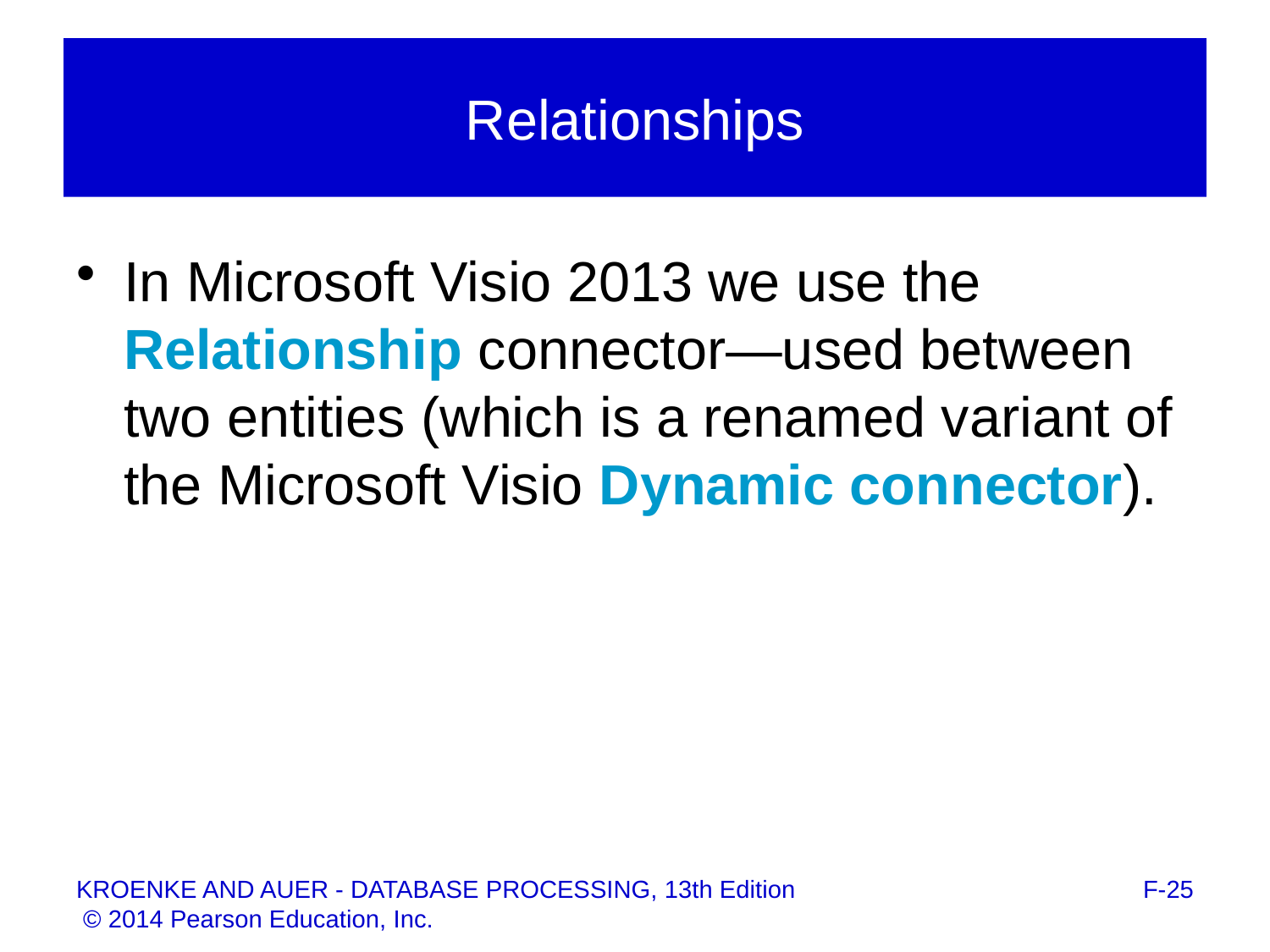

# Relationships
In Microsoft Visio 2013 we use the Relationship connector—used between two entities (which is a renamed variant of the Microsoft Visio Dynamic connector).

F-25
KROENKE AND AUER - DATABASE PROCESSING, 13th Edition  © 2014 Pearson Education, Inc.